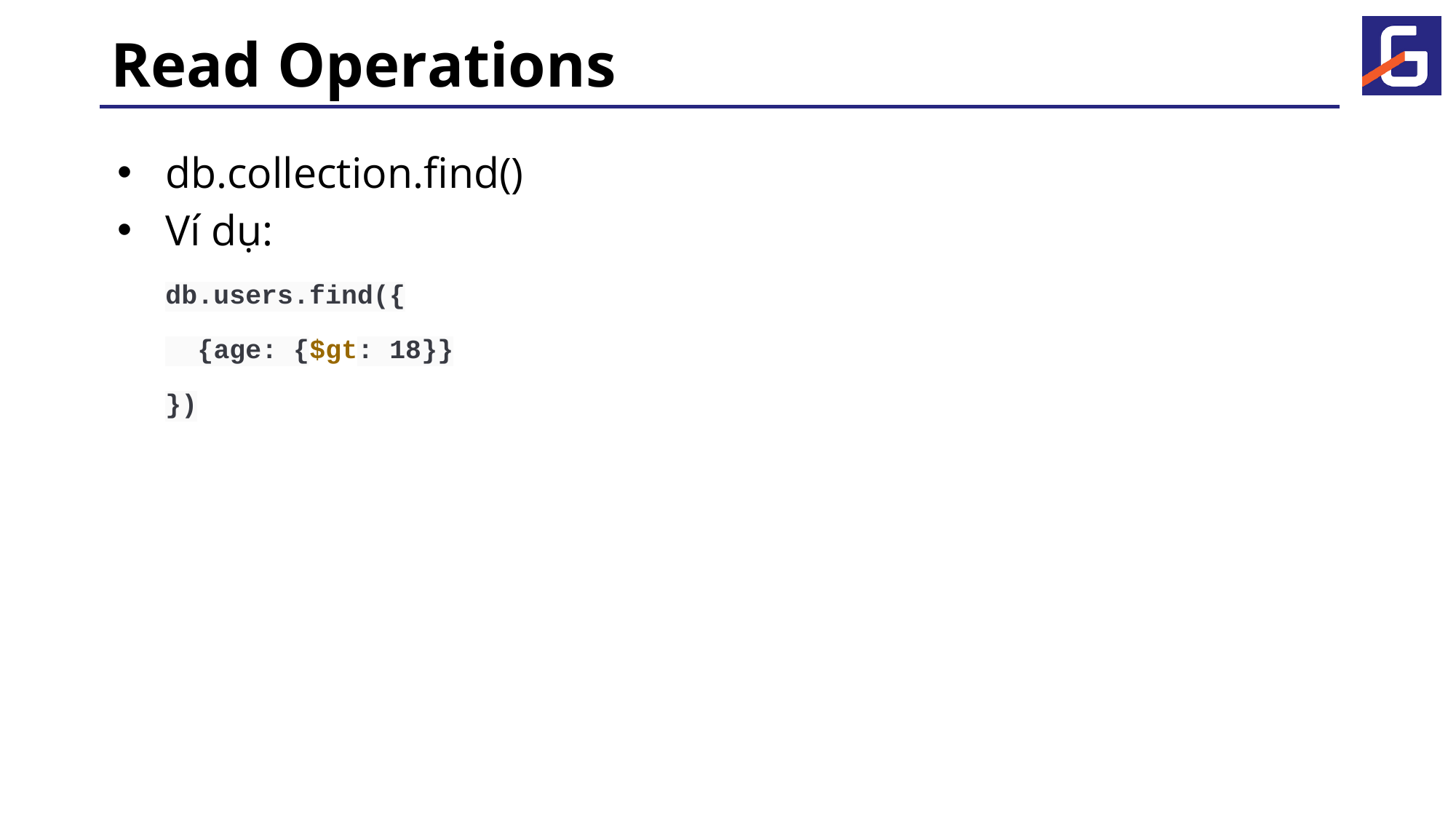

# Read Operations
db.collection.find()
Ví dụ:
db.users.find({
  {age: {$gt: 18}}
})